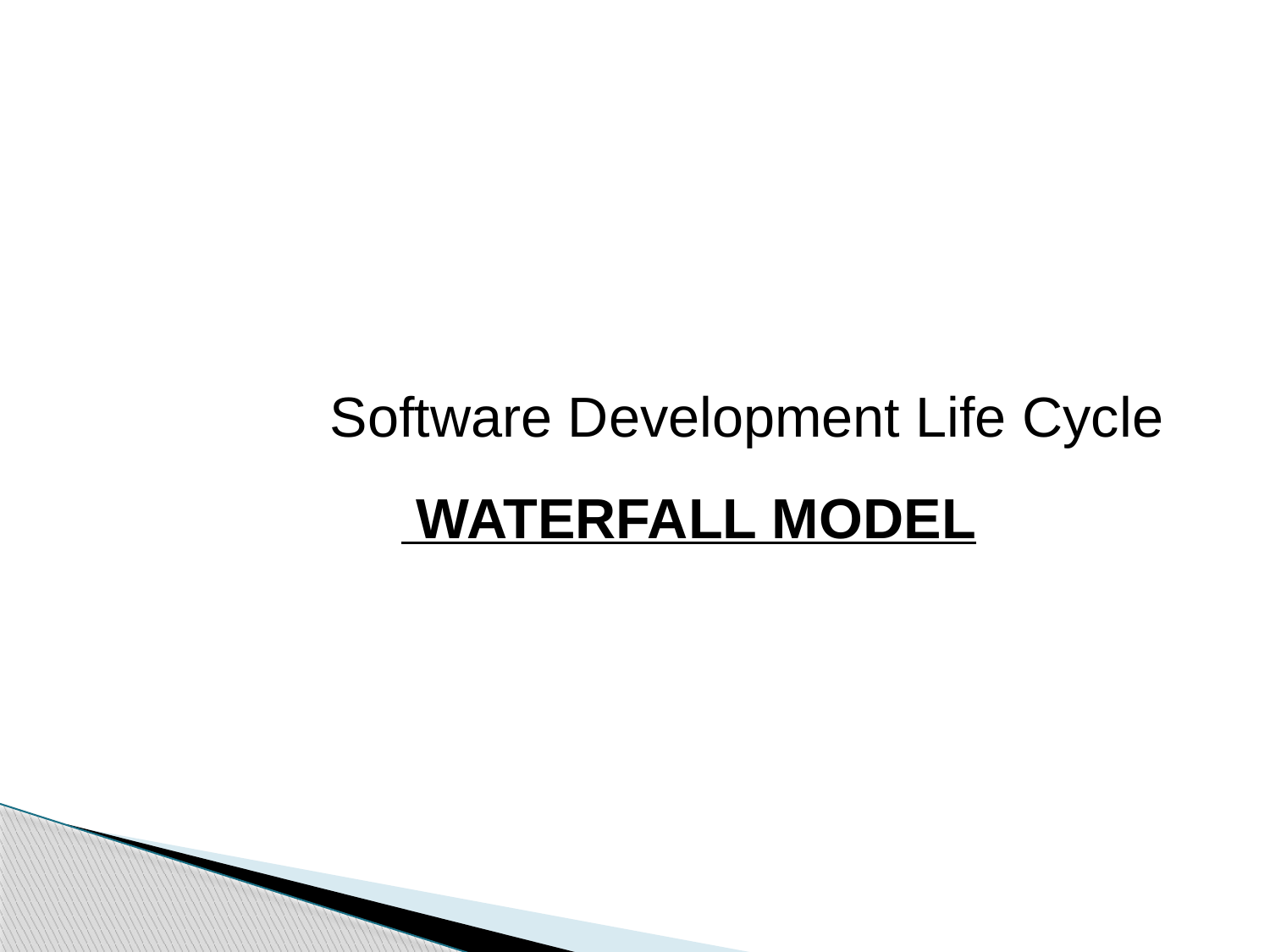

#

Software Development Life Cycle
      WATERFALL MODEL